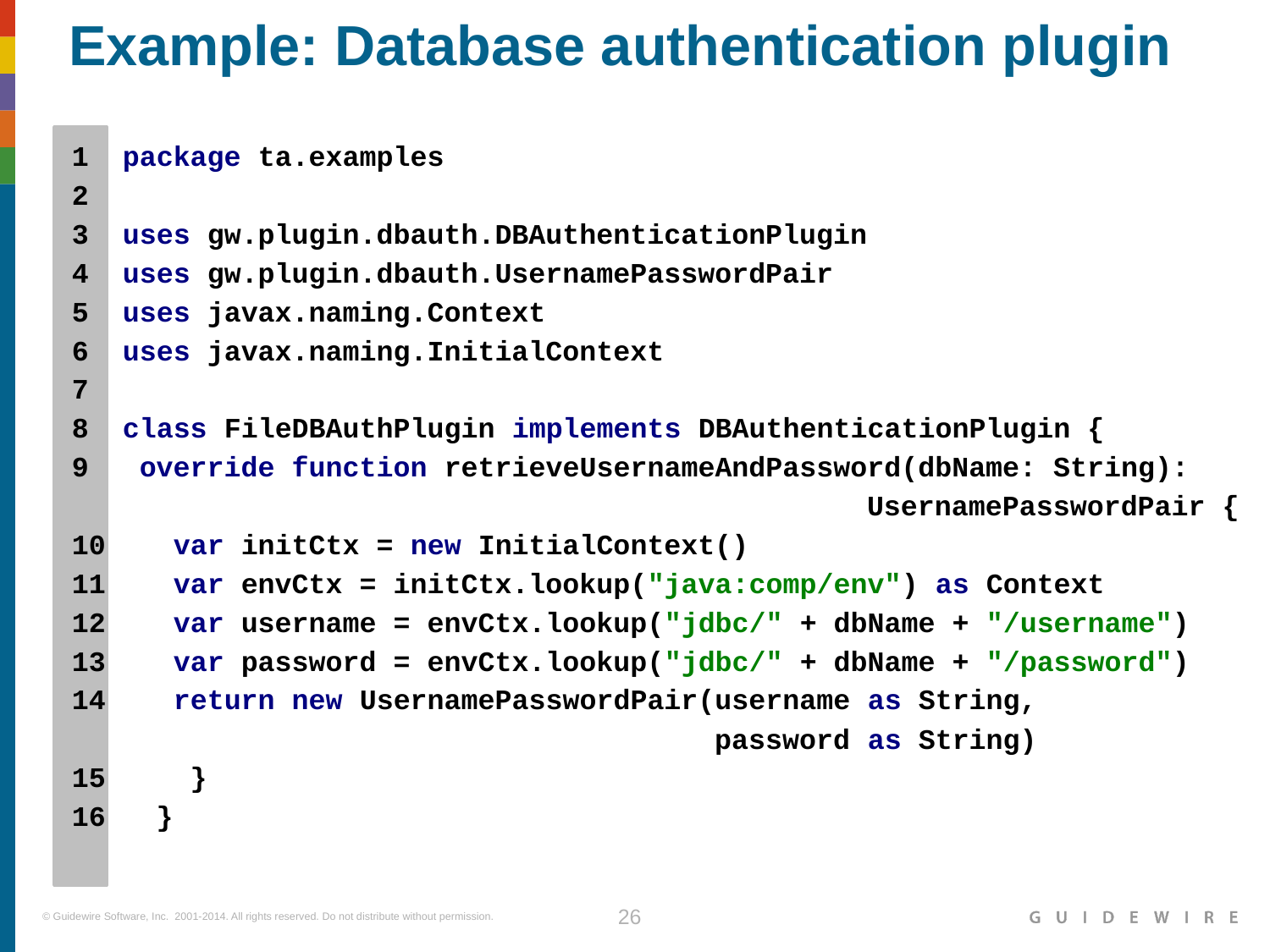

# Example: Database authentication plugin
 1  package ta.examples
 2
 3  uses gw.plugin.dbauth.DBAuthenticationPlugin
 4  uses gw.plugin.dbauth.UsernamePasswordPair
 5  uses javax.naming.Context
 6  uses javax.naming.InitialContext
 7
 8  class FileDBAuthPlugin implements DBAuthenticationPlugin {
 9   override function retrieveUsernameAndPassword(dbName: String):
                                                UsernamePasswordPair {
 10    var initCtx = new InitialContext()
 11    var envCtx = initCtx.lookup("java:comp/env") as Context
 12    var username = envCtx.lookup("jdbc/" + dbName + "/username")
 13    var password = envCtx.lookup("jdbc/" + dbName + "/password")
 14    return new UsernamePasswordPair(username as String,
                                       password as String)
 15     }
 16   }